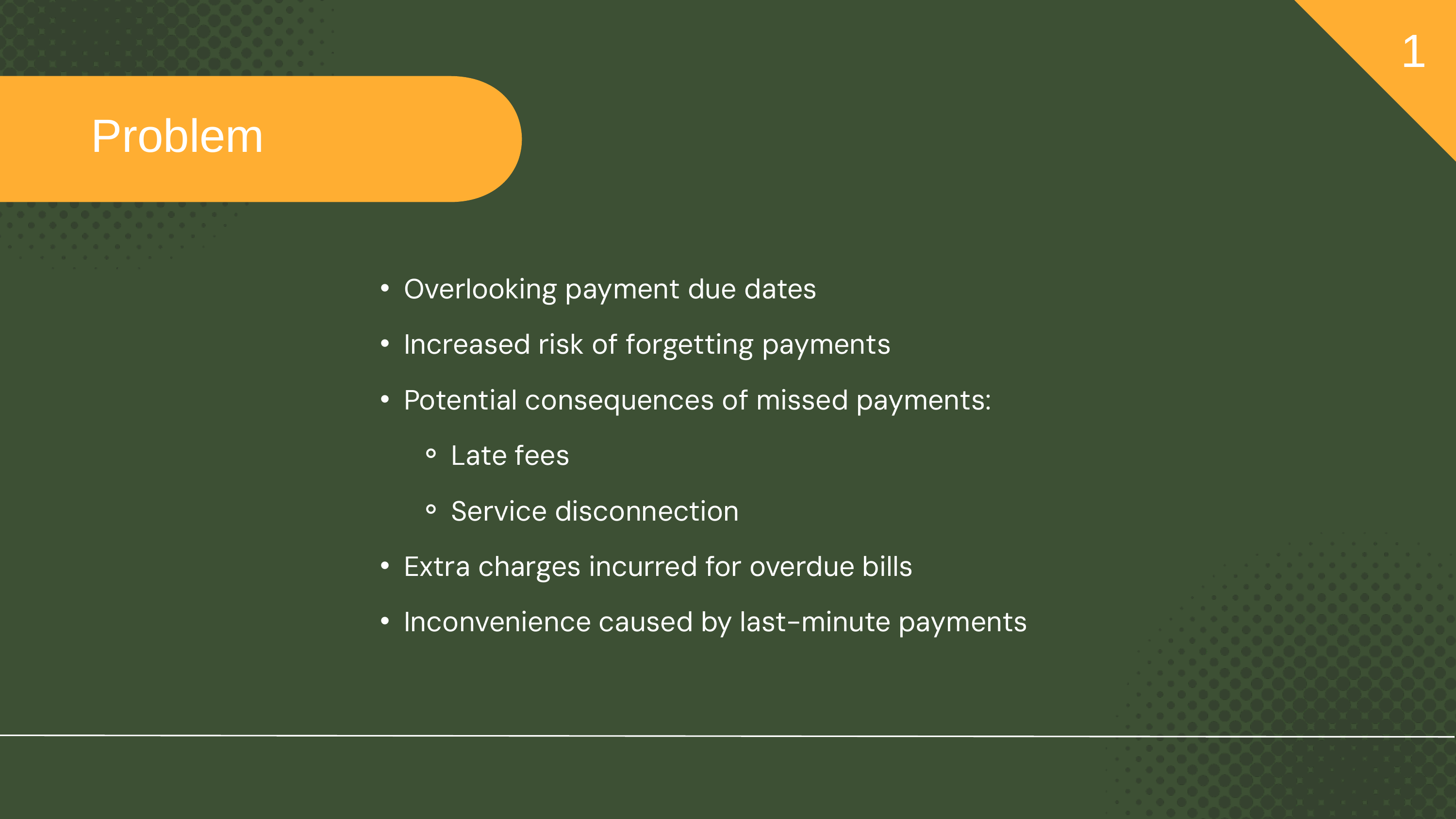

1
Problem

Overlooking payment due dates
Increased risk of forgetting payments
Potential consequences of missed payments:
Late fees
Service disconnection
Extra charges incurred for overdue bills
Inconvenience caused by last-minute payments